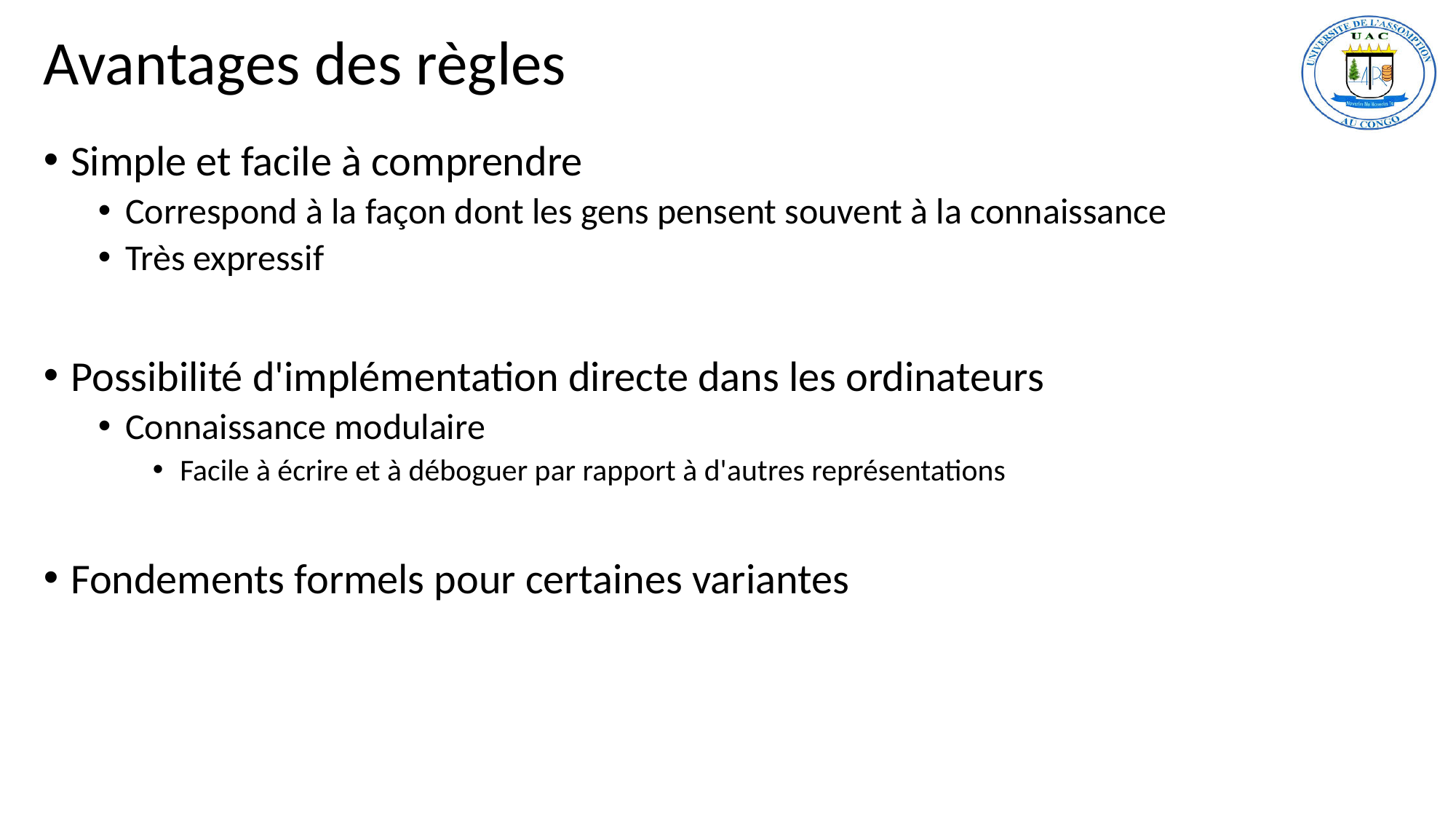

# Avantages des règles
Simple et facile à comprendre
Correspond à la façon dont les gens pensent souvent à la connaissance
Très expressif

Possibilité d'implémentation directe dans les ordinateurs
Connaissance modulaire
Facile à écrire et à déboguer par rapport à d'autres représentations

Fondements formels pour certaines variantes